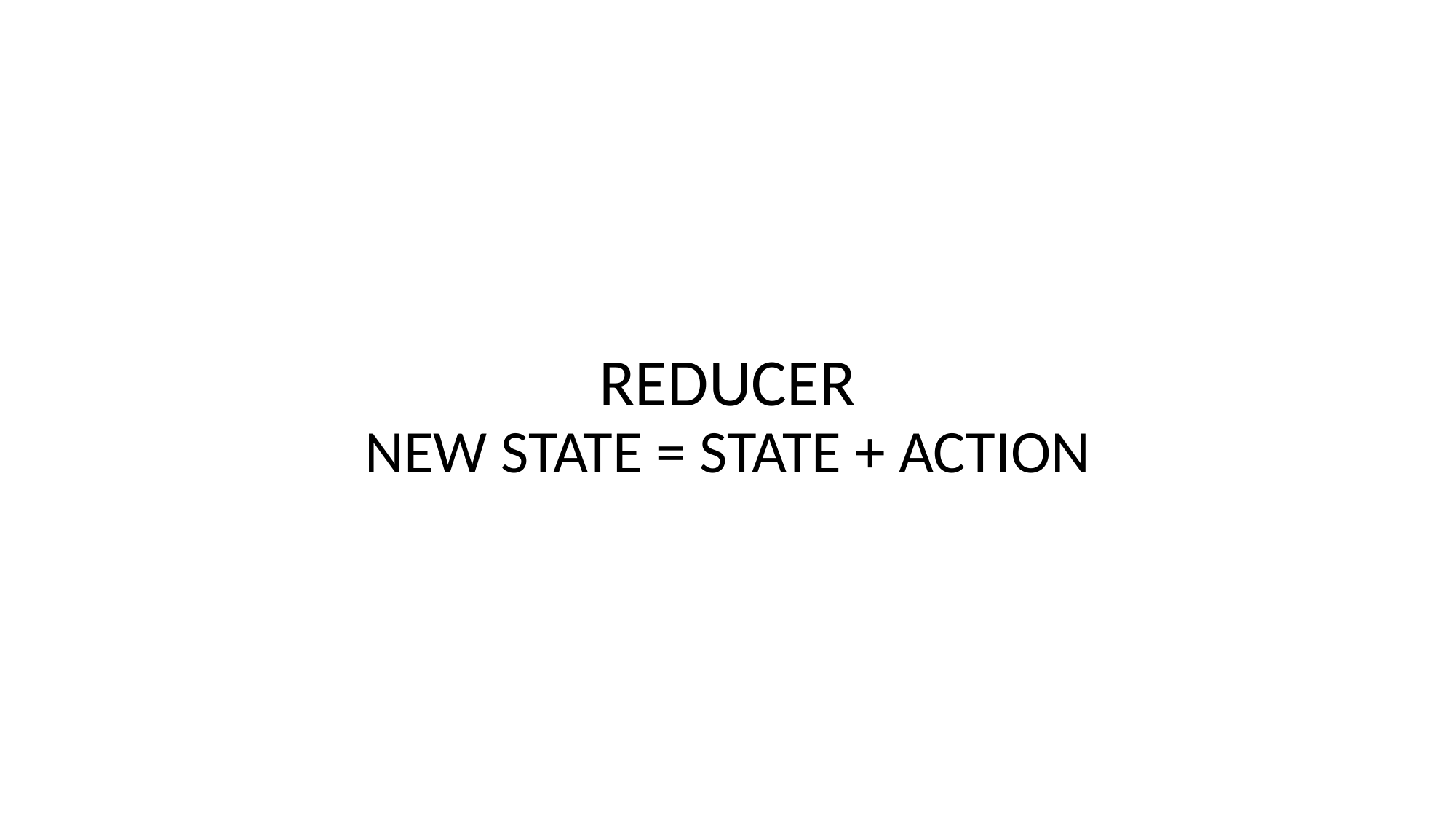

# REDUCER NEW STATE = STATE + ACTION